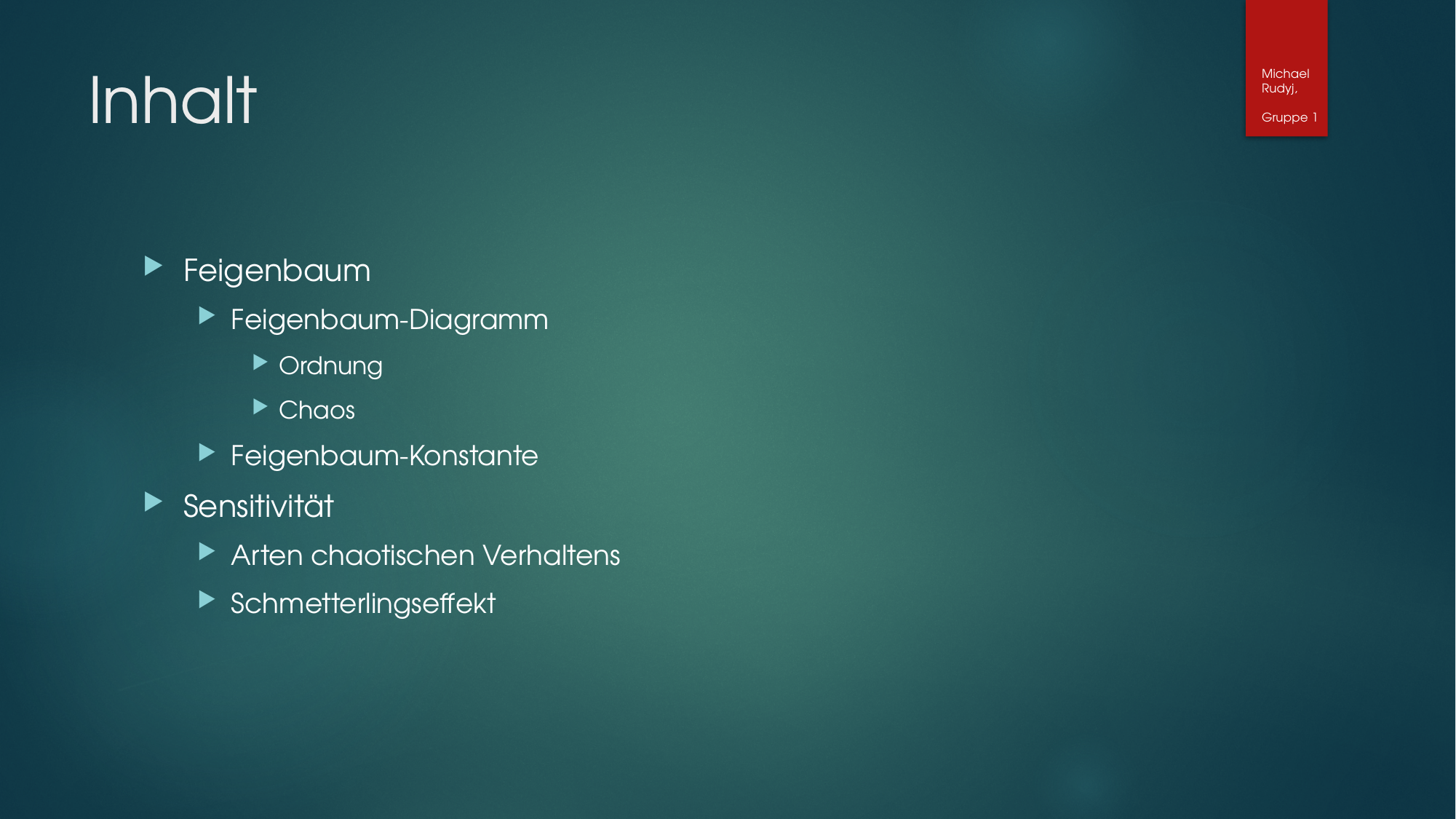

# Inhalt
Michael Rudyj,

Gruppe 1
Feigenbaum
Feigenbaum-Diagramm
Ordnung
Chaos
Feigenbaum-Konstante
Sensitivität
Arten chaotischen Verhaltens
Schmetterlingseffekt